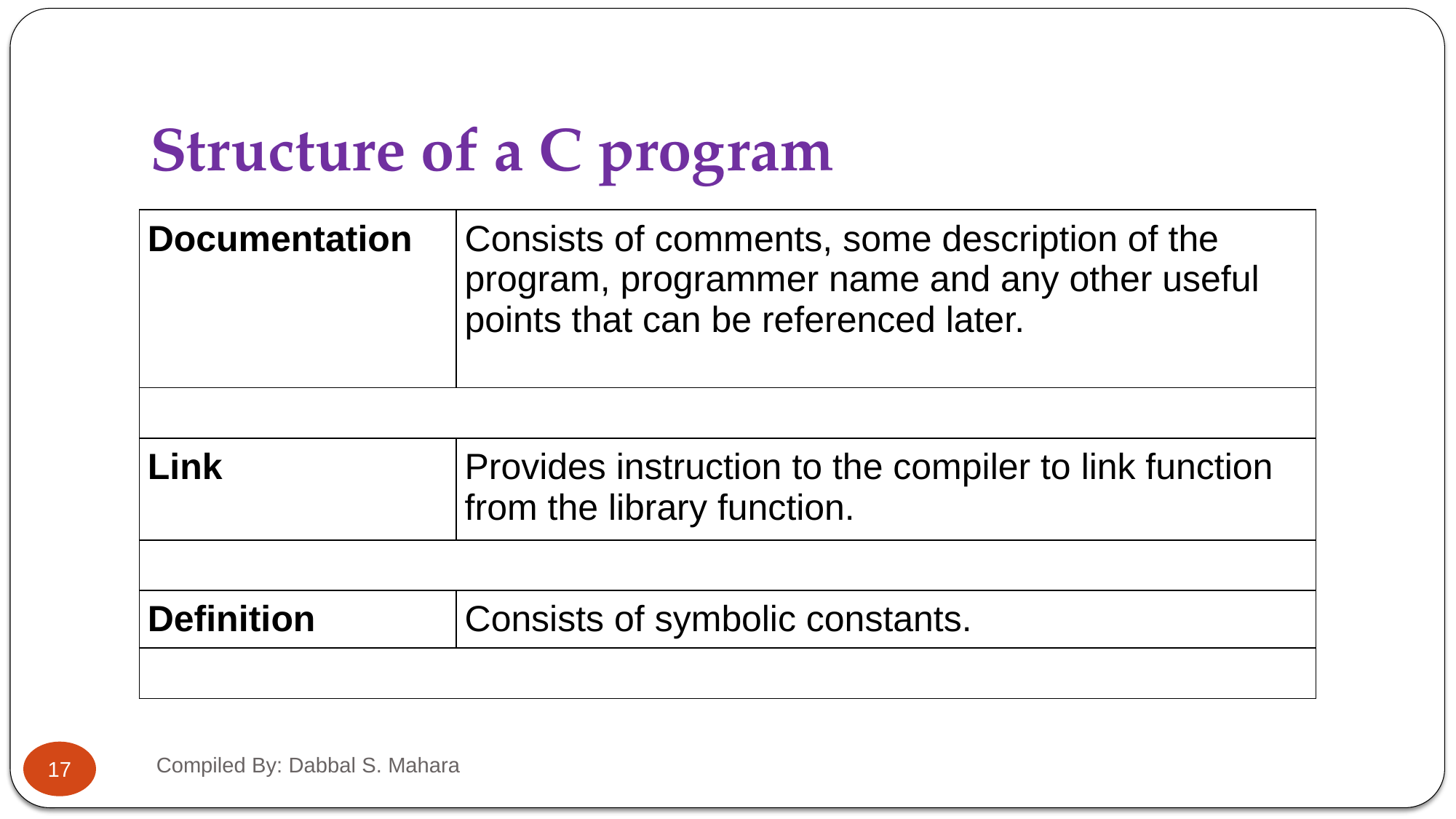

# Structure of a C program
| Documentation | Consists of comments, some description of the program, programmer name and any other useful points that can be referenced later. |
| --- | --- |
|  |  |
| Link | Provides instruction to the compiler to link function from the library function. |
|  |  |
| Definition | Consists of symbolic constants. |
|  |  |
Compiled By: Dabbal S. Mahara
17